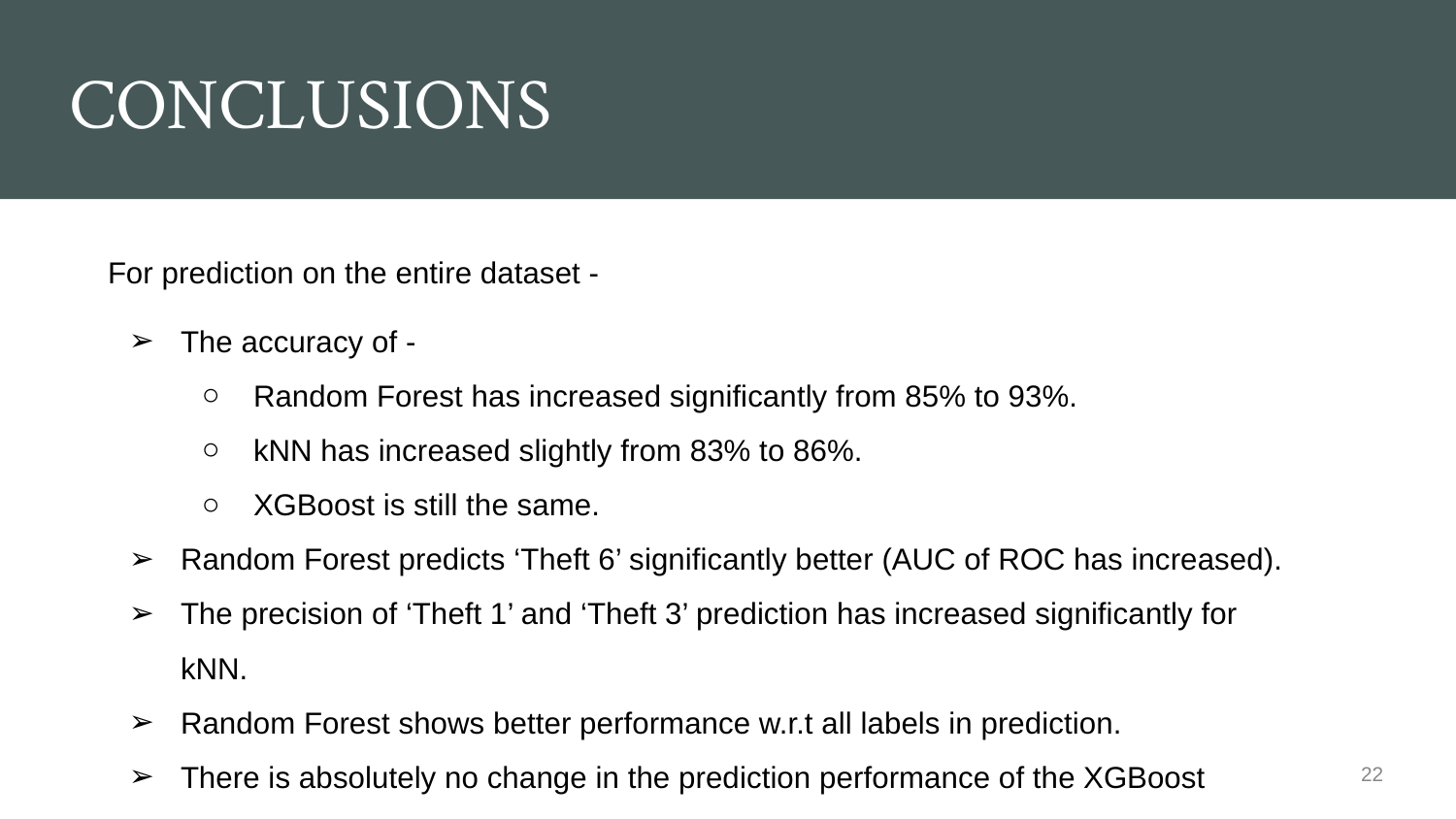

# CONCLUSIONS
For prediction on the entire dataset -
The accuracy of -
Random Forest has increased significantly from 85% to 93%.
kNN has increased slightly from 83% to 86%.
XGBoost is still the same.
Random Forest predicts ‘Theft 6’ significantly better (AUC of ROC has increased).
The precision of ‘Theft 1’ and ‘Theft 3’ prediction has increased significantly for kNN.
Random Forest shows better performance w.r.t all labels in prediction.
There is absolutely no change in the prediction performance of the XGBoost model.
22